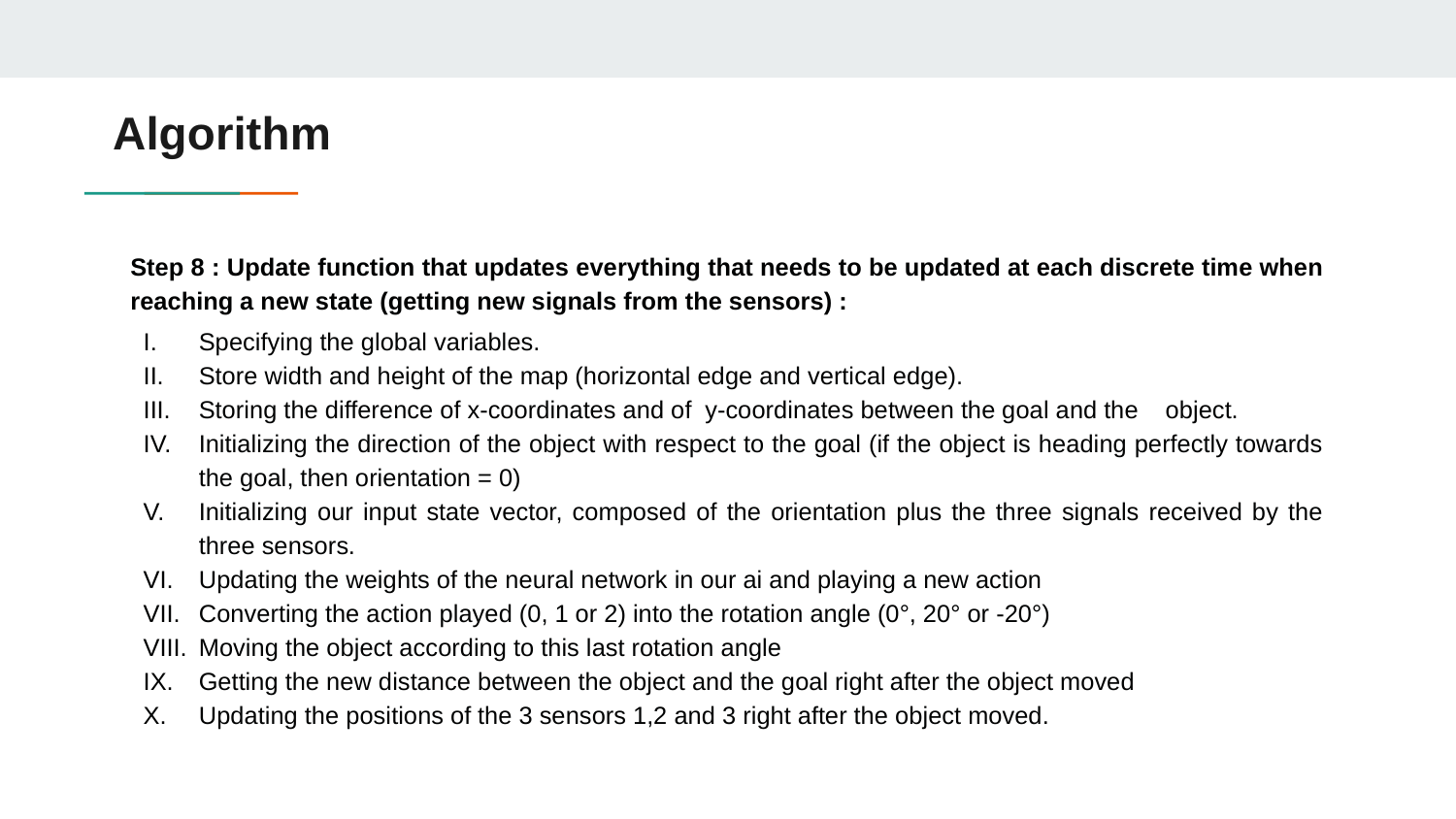

# Algorithm
Step 8 : Update function that updates everything that needs to be updated at each discrete time when reaching a new state (getting new signals from the sensors) :
Specifying the global variables.
Store width and height of the map (horizontal edge and vertical edge).
Storing the difference of x-coordinates and of  y-coordinates between the goal and the    object.
Initializing the direction of the object with respect to the goal (if the object is heading perfectly towards the goal, then orientation = 0)
Initializing our input state vector, composed of the orientation plus the three signals received by the three sensors.
Updating the weights of the neural network in our ai and playing a new action
Converting the action played (0, 1 or 2) into the rotation angle (0°, 20° or -20°)
Moving the object according to this last rotation angle
Getting the new distance between the object and the goal right after the object moved
Updating the positions of the 3 sensors 1,2 and 3 right after the object moved.